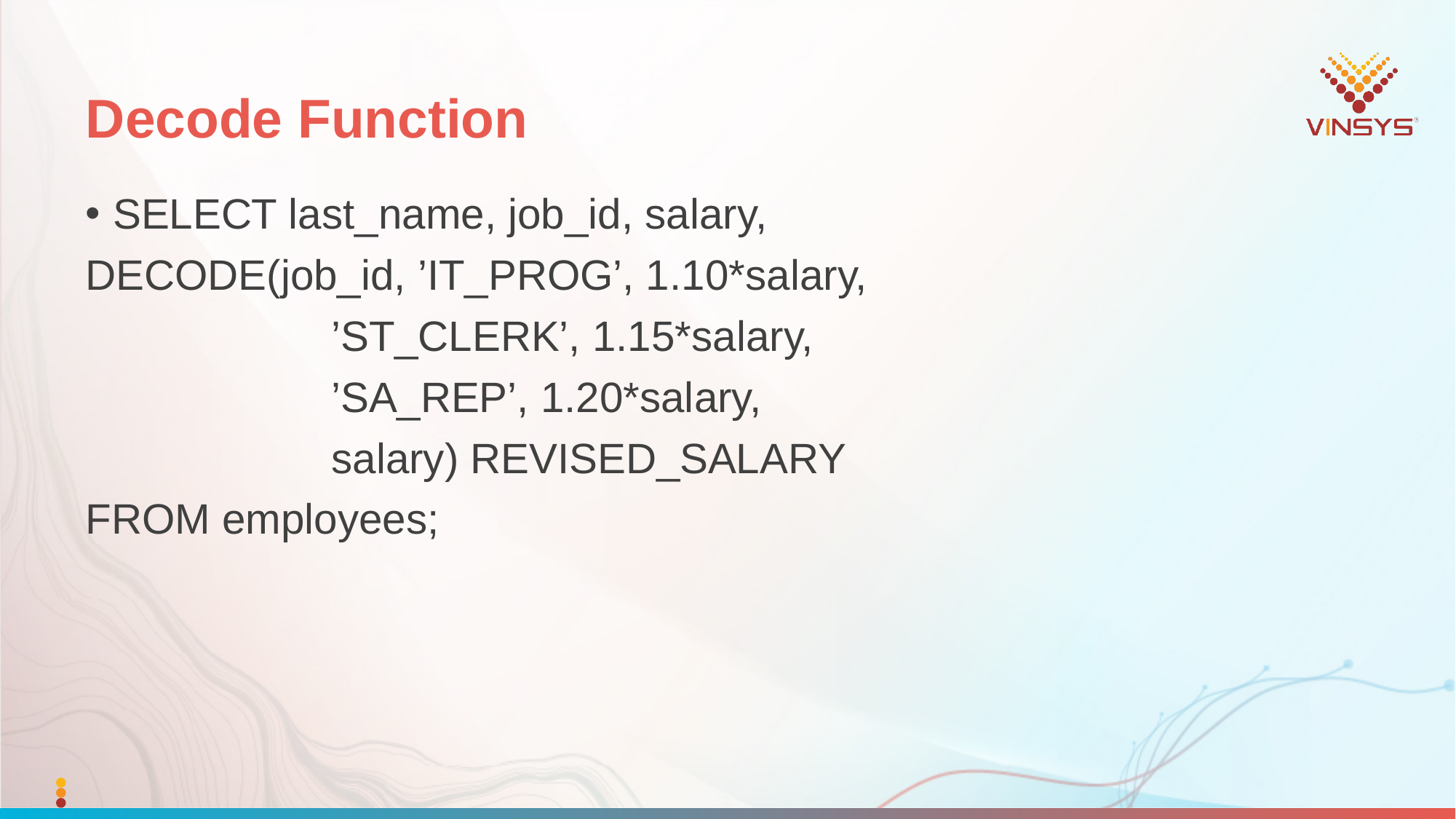

# Decode Function
SELECT last_name, job_id, salary,
DECODE(job_id, ’IT_PROG’, 1.10*salary,
			’ST_CLERK’, 1.15*salary,
			’SA_REP’, 1.20*salary,
			salary) REVISED_SALARY
FROM employees;